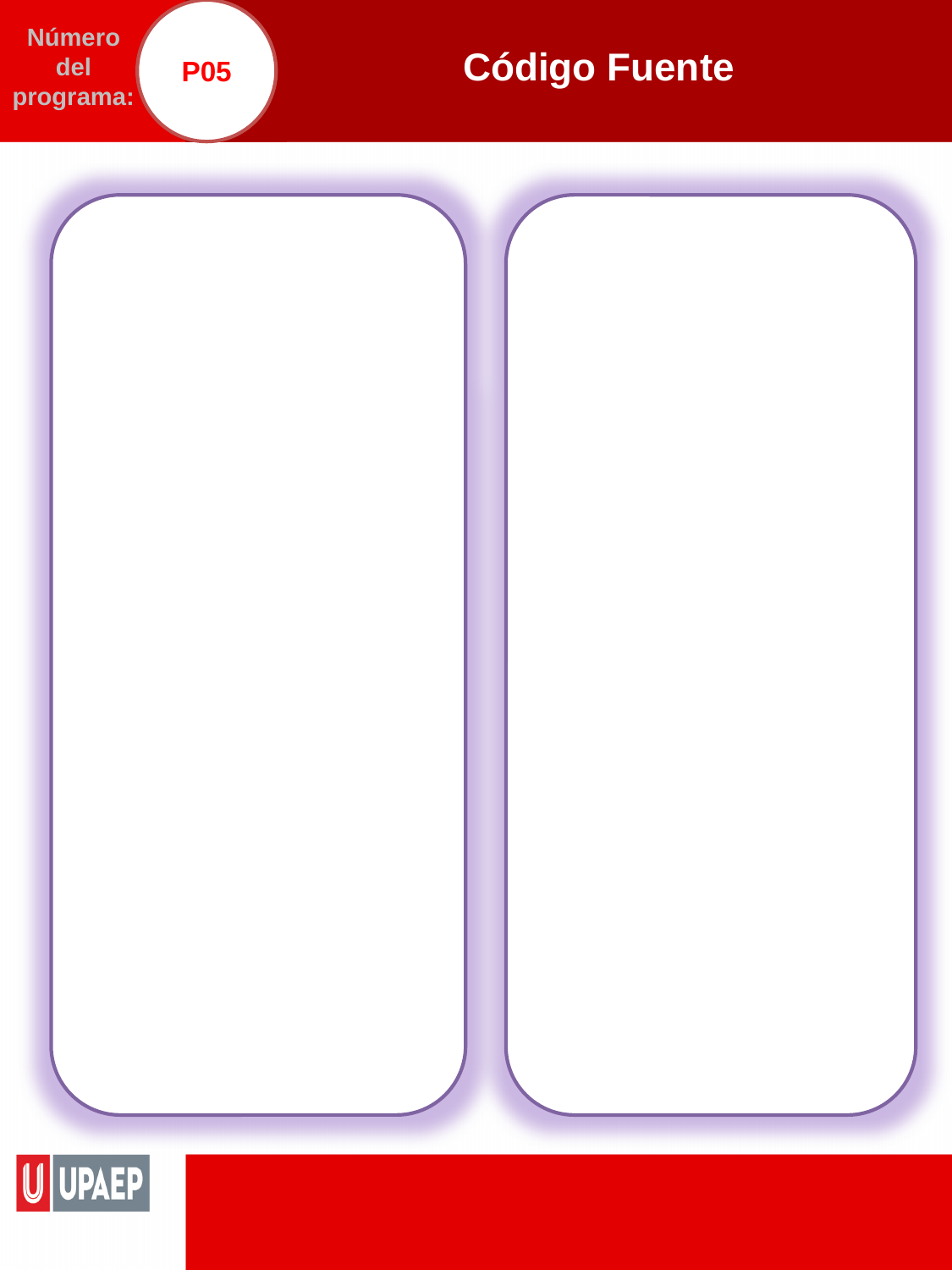

P05
# Código Fuente
Número del programa: